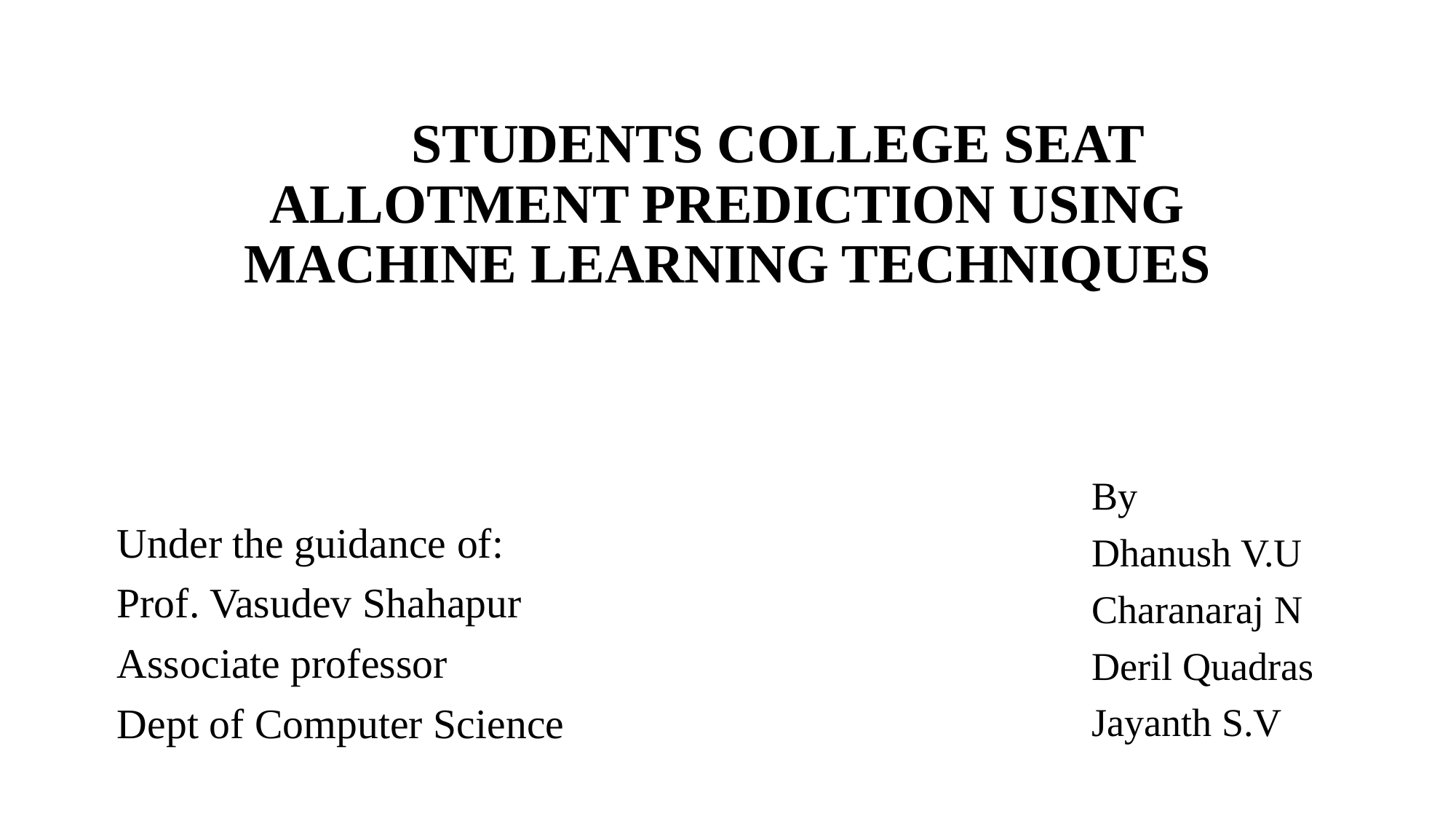

# STUDENTS COLLEGE SEAT ALLOTMENT PREDICTION USING MACHINE LEARNING TECHNIQUES
By
Dhanush V.U
Charanaraj N
Deril Quadras
Jayanth S.V
Under the guidance of:
Prof. Vasudev Shahapur
Associate professor
Dept of Computer Science